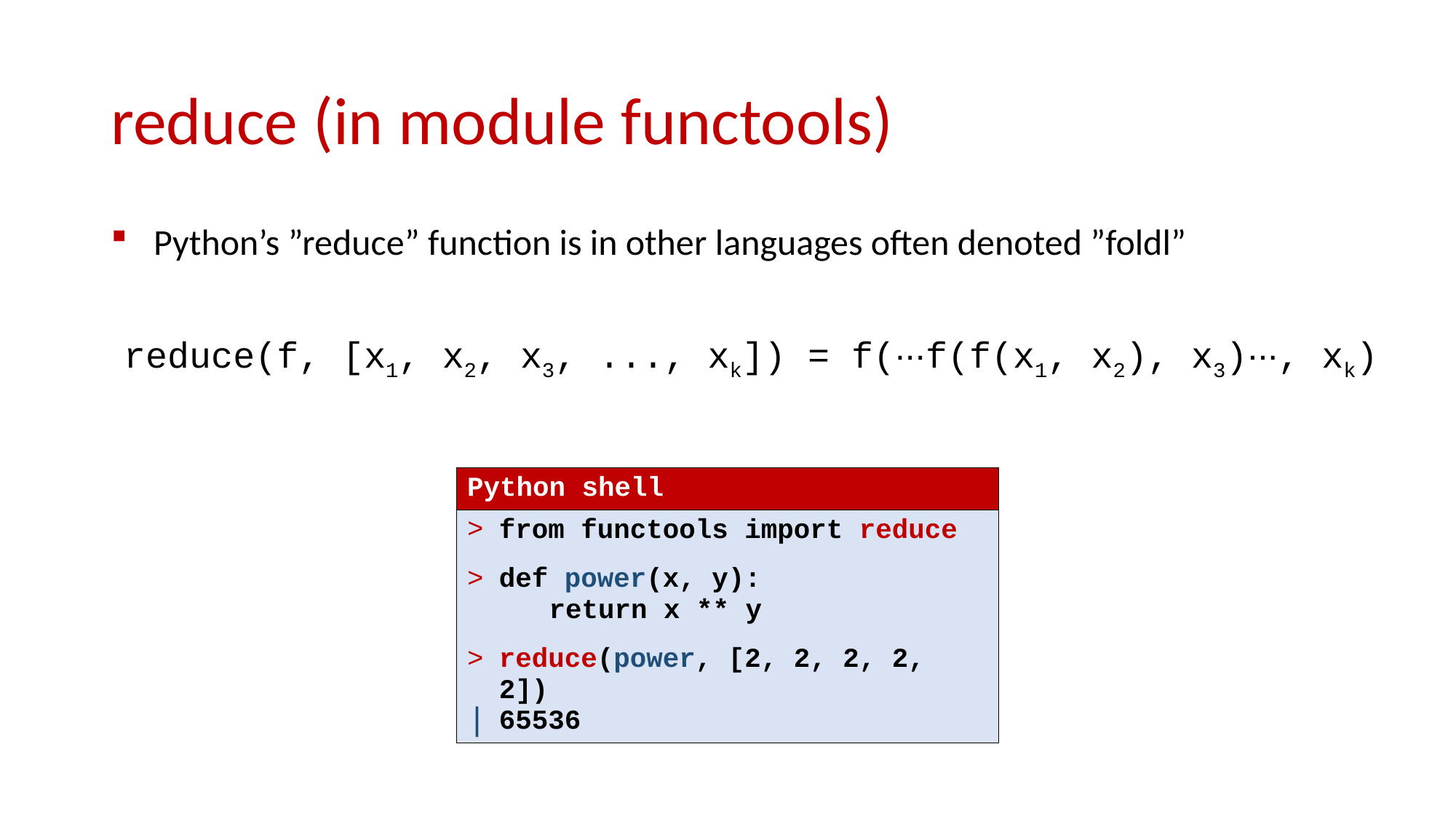

# reduce (in module functools)
Python’s ”reduce” function is in other languages often denoted ”foldl”

reduce(f, [x1, x2, x3, ..., xk]) = f(∙∙∙f(f(x1, x2), x3)∙∙∙, xk)
| Python shell |
| --- |
| from functools import reduce def power(x, y): return x \*\* y reduce(power, [2, 2, 2, 2, 2]) 65536 |